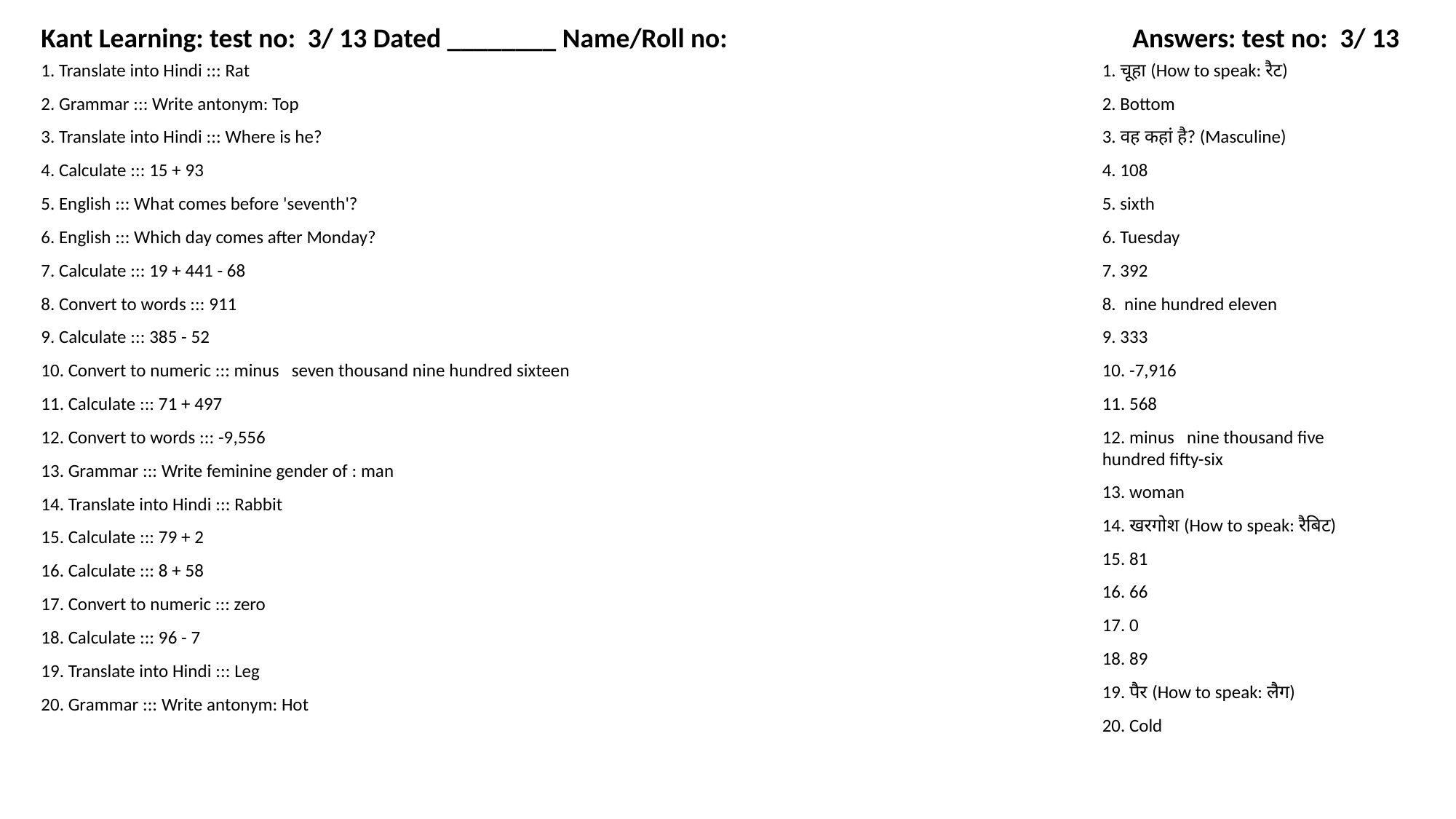

Kant Learning: test no:  3/ 13 Dated ________ Name/Roll no:
Answers: test no:  3/ 13
1. Translate into Hindi ::: Rat
1. चूहा (How to speak: रैट)
2. Grammar ::: Write antonym: Top
2. Bottom
3. Translate into Hindi ::: Where is he?
3. वह कहां है? (Masculine)
4. Calculate ::: 15 + 93
4. 108
5. English ::: What comes before 'seventh'?
5. sixth
6. English ::: Which day comes after Monday?
6. Tuesday
7. Calculate ::: 19 + 441 - 68
7. 392
8. Convert to words ::: 911
8.  nine hundred eleven
9. Calculate ::: 385 - 52
9. 333
10. Convert to numeric ::: minus   seven thousand nine hundred sixteen
10. -7,916
11. Calculate ::: 71 + 497
11. 568
12. Convert to words ::: -9,556
12. minus   nine thousand five hundred fifty-six
13. Grammar ::: Write feminine gender of : man
13. woman
14. Translate into Hindi ::: Rabbit
14. खरगोश (How to speak: रैबिट)
15. Calculate ::: 79 + 2
15. 81
16. Calculate ::: 8 + 58
16. 66
17. Convert to numeric ::: zero
17. 0
18. Calculate ::: 96 - 7
18. 89
19. Translate into Hindi ::: Leg
19. पैर (How to speak: लैग)
20. Grammar ::: Write antonym: Hot
20. Cold